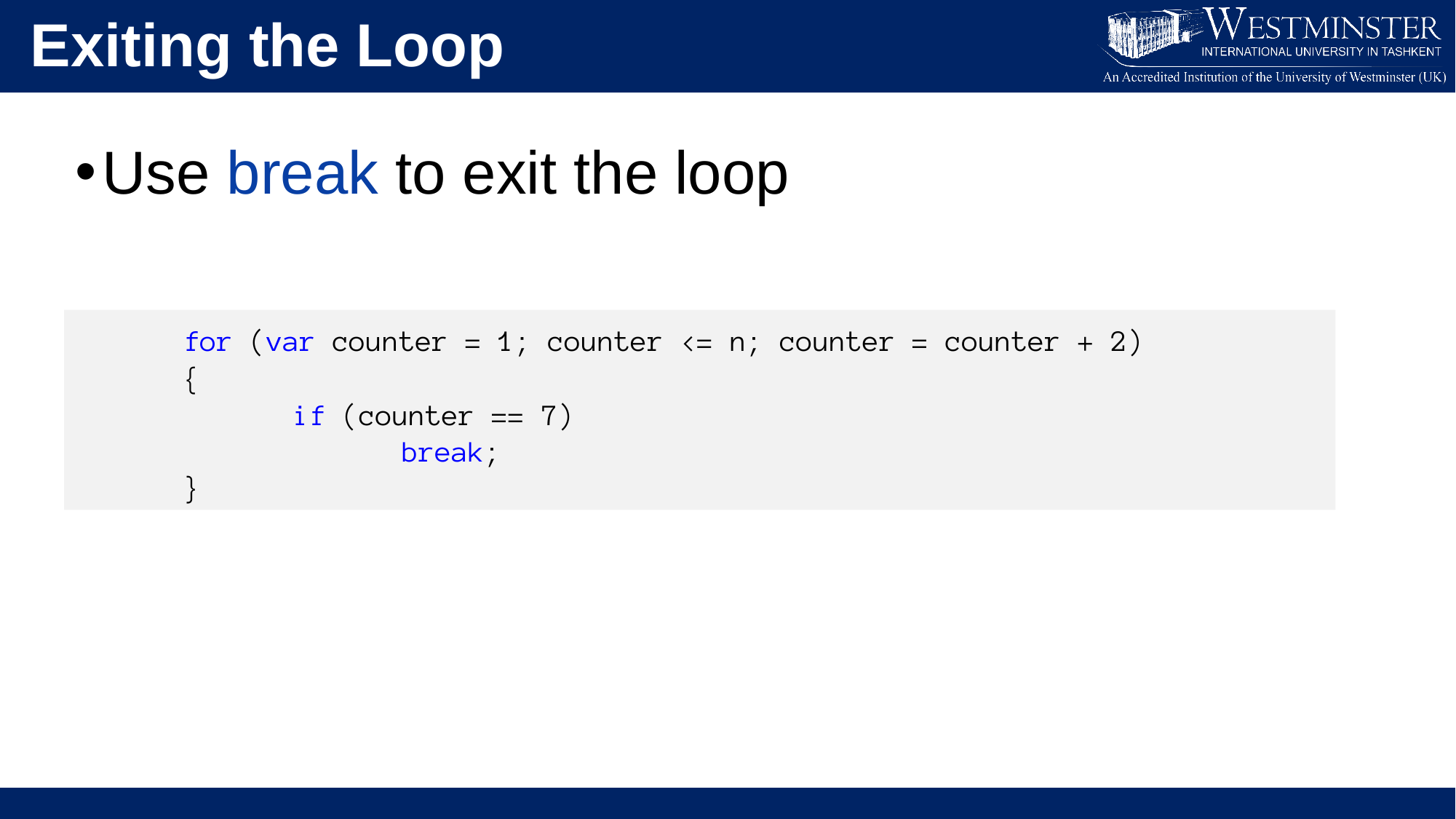

Exiting the Loop
Use break to exit the loop

	for (var counter = 1; counter <= n; counter = counter + 2)
	{
		if (counter == 7)
			break;
	}